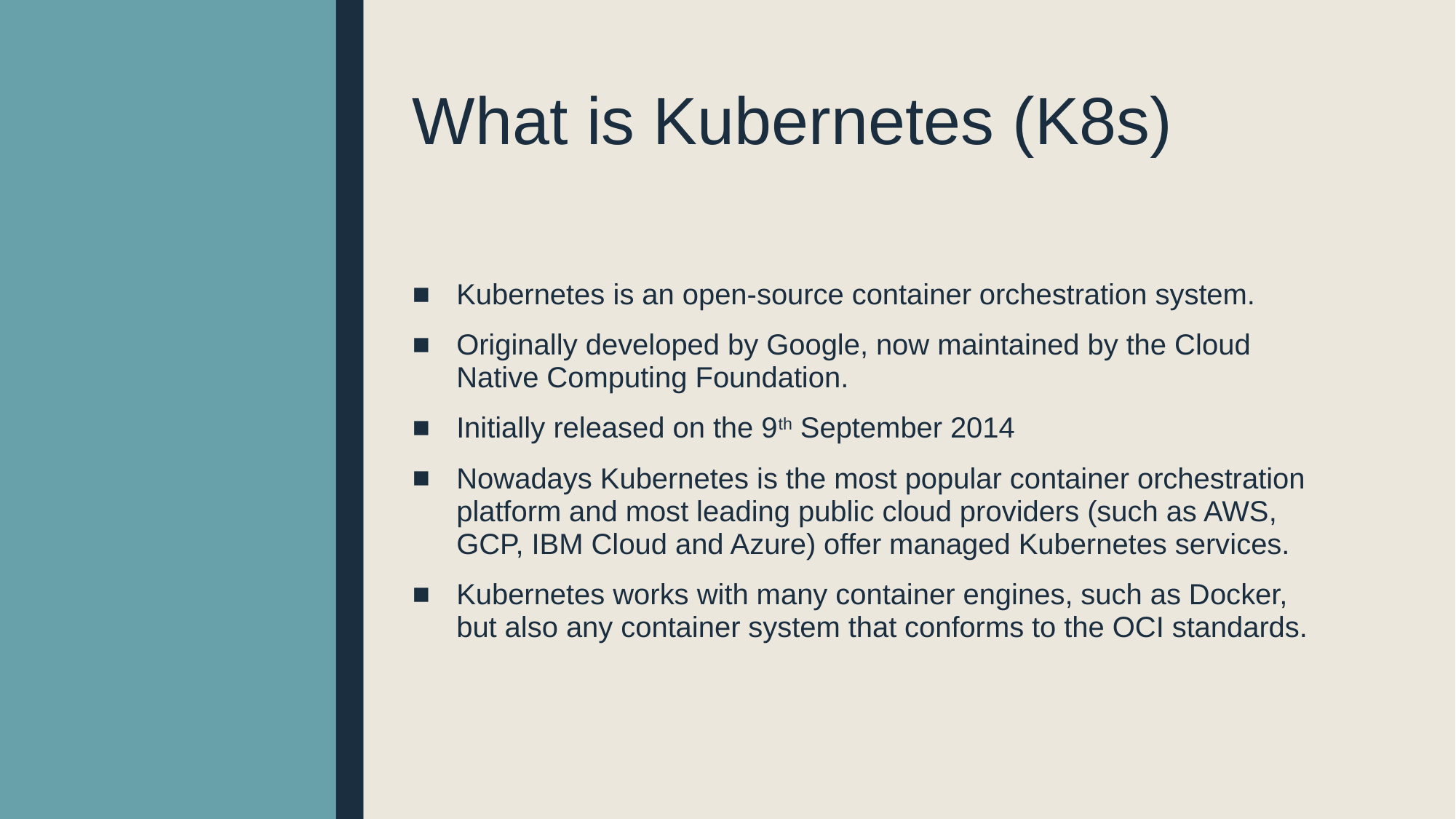

# What is Kubernetes (K8s)
Kubernetes is an open-source container orchestration system.
Originally developed by Google, now maintained by the Cloud Native Computing Foundation.
Initially released on the 9th September 2014
Nowadays Kubernetes is the most popular container orchestration platform and most leading public cloud providers (such as AWS, GCP, IBM Cloud and Azure) offer managed Kubernetes services.
Kubernetes works with many container engines, such as Docker, but also any container system that conforms to the OCI standards.